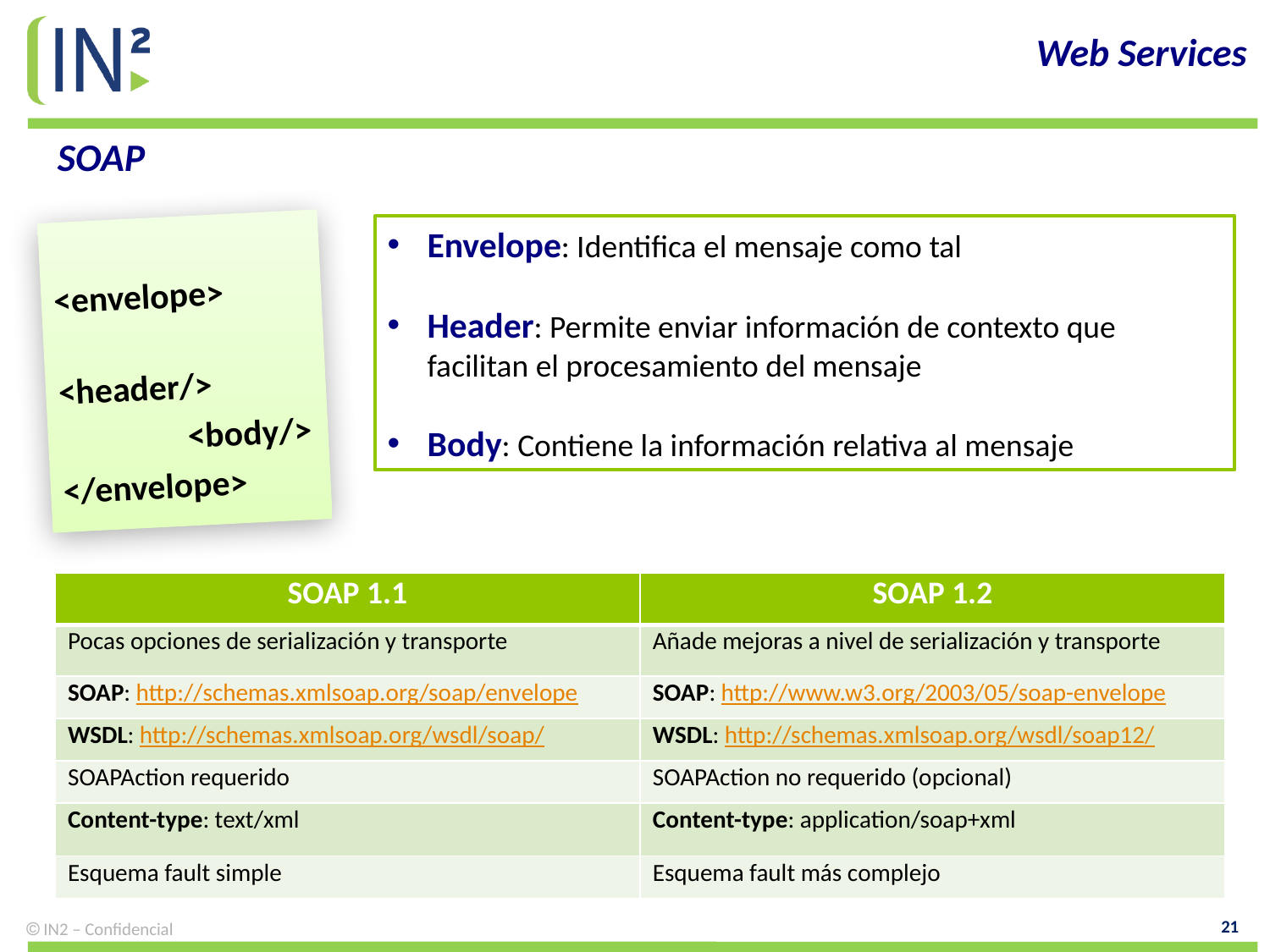

Web Services
# SOAP
Envelope: Identifica el mensaje como tal

Header: Permite enviar información de contexto que facilitan el procesamiento del mensaje

Body: Contiene la información relativa al mensaje

<envelope>
	<header/>
	<body/>
</envelope>
| SOAP 1.1 | SOAP 1.2 |
| --- | --- |
| Pocas opciones de serialización y transporte | Añade mejoras a nivel de serialización y transporte |
| SOAP: http://schemas.xmlsoap.org/soap/envelope | SOAP: http://www.w3.org/2003/05/soap-envelope |
| WSDL: http://schemas.xmlsoap.org/wsdl/soap/ | WSDL: http://schemas.xmlsoap.org/wsdl/soap12/ |
| SOAPAction requerido | SOAPAction no requerido (opcional) |
| Content-type: text/xml | Content-type: application/soap+xml |
| Esquema fault simple | Esquema fault más complejo |